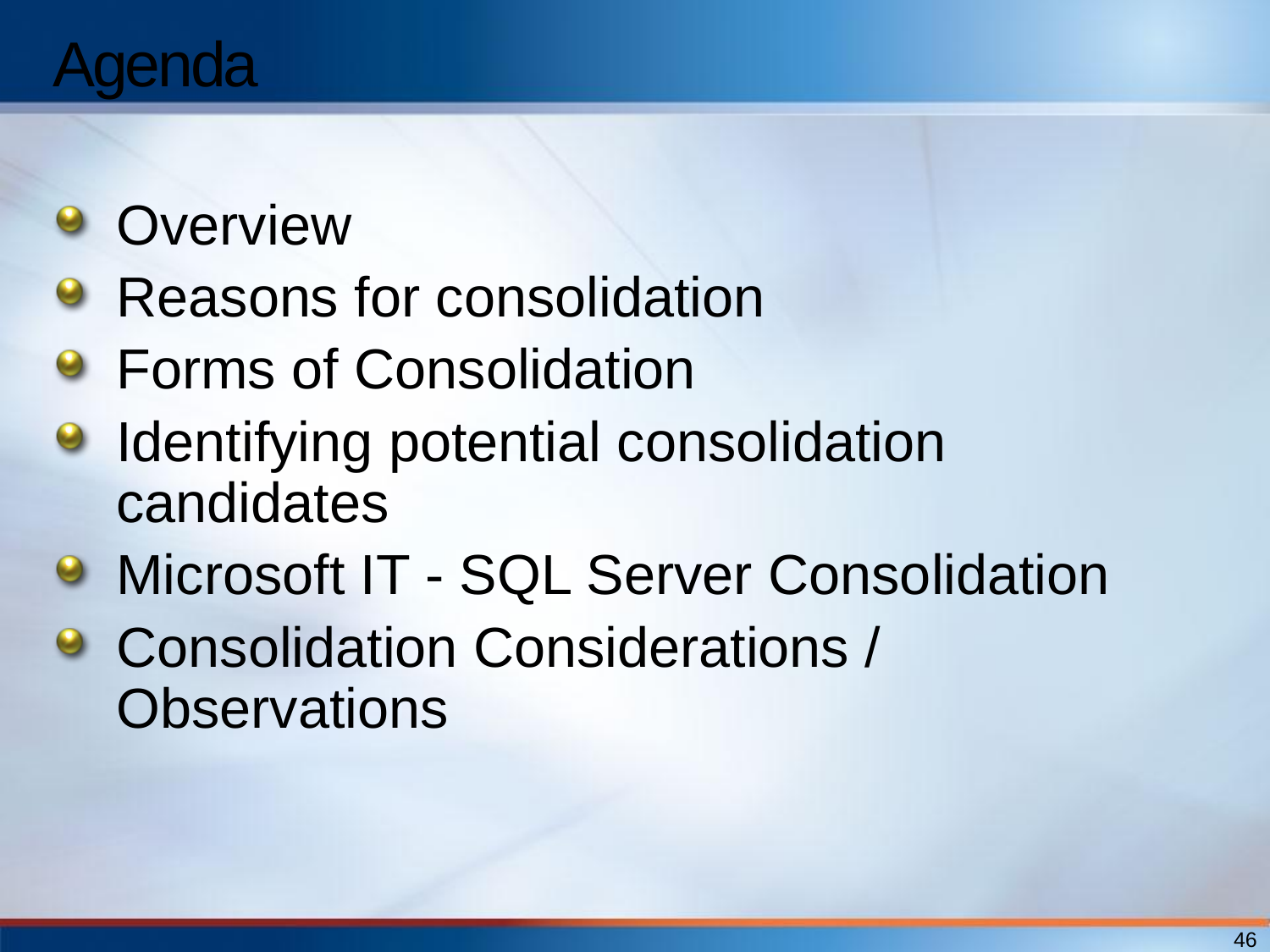

# Agenda
Overview
Reasons for consolidation
Forms of Consolidation
Identifying potential consolidation candidates
Microsoft IT - SQL Server Consolidation
Consolidation Considerations / Observations
46